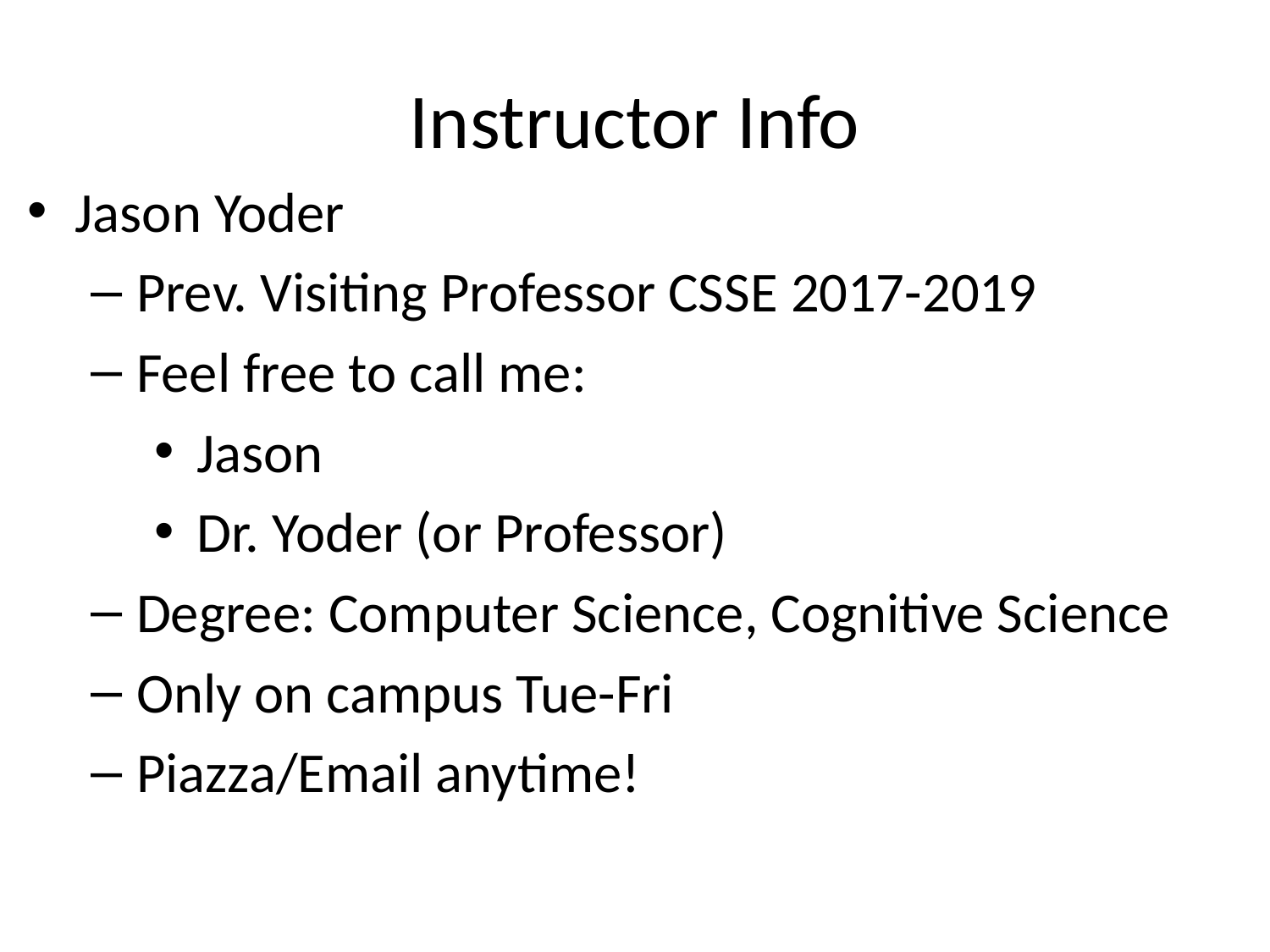

# Instructor Info
Jason Yoder
Prev. Visiting Professor CSSE 2017-2019
Feel free to call me:
Jason
Dr. Yoder (or Professor)
Degree: Computer Science, Cognitive Science
Only on campus Tue-Fri
Piazza/Email anytime!